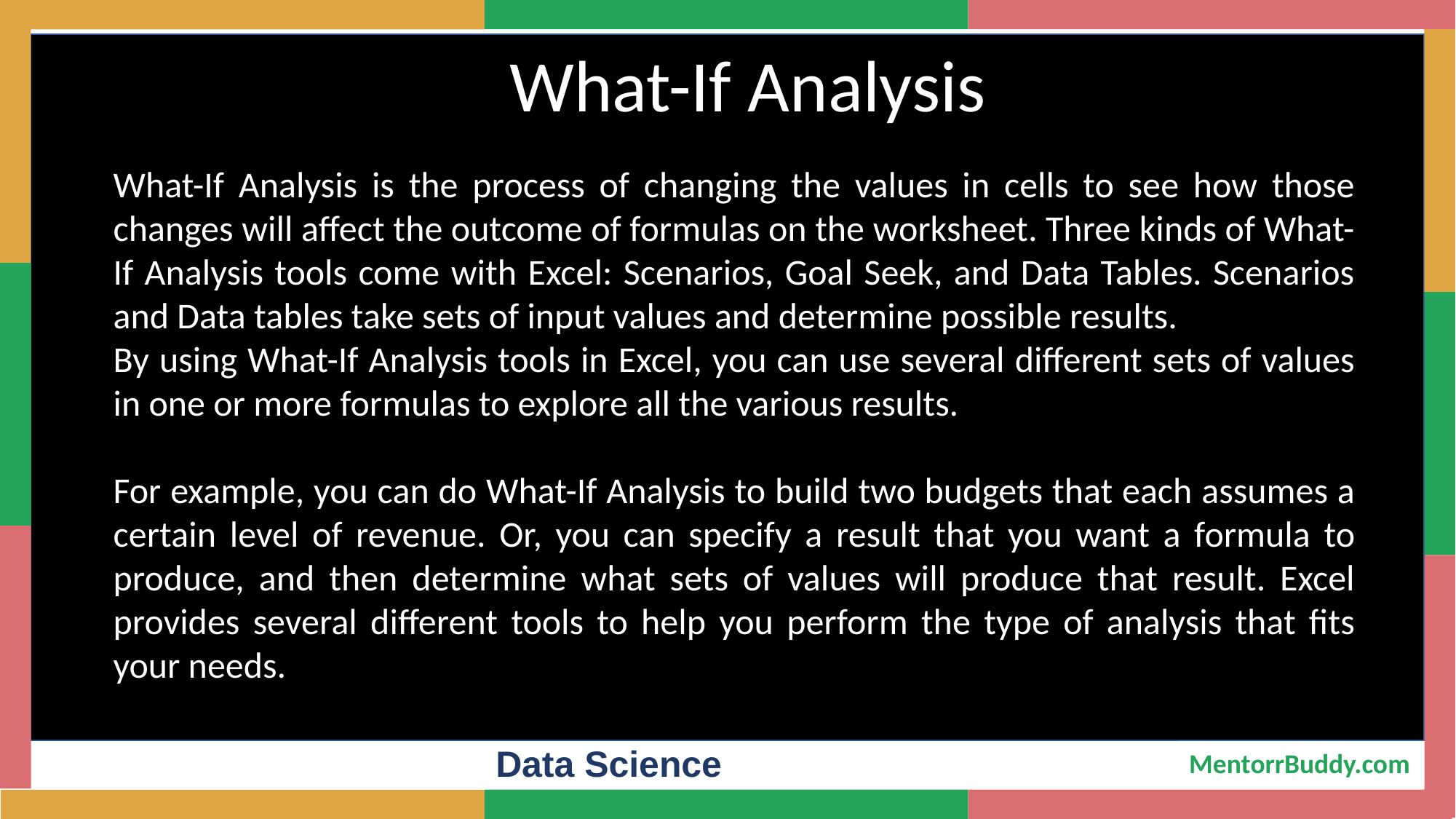

What-If Analysis

What-If Analysis is the process of changing the values in cells to see how those changes will affect the outcome of formulas on the worksheet. Three kinds of What-If Analysis tools come with Excel: Scenarios, Goal Seek, and Data Tables. Scenarios and Data tables take sets of input values and determine possible results.
By using What-If Analysis tools in Excel, you can use several different sets of values in one or more formulas to explore all the various results.

For example, you can do What-If Analysis to build two budgets that each assumes a certain level of revenue. Or, you can specify a result that you want a formula to produce, and then determine what sets of values will produce that result. Excel provides several different tools to help you perform the type of analysis that fits your needs.
Data Science
MentorrBuddy.com